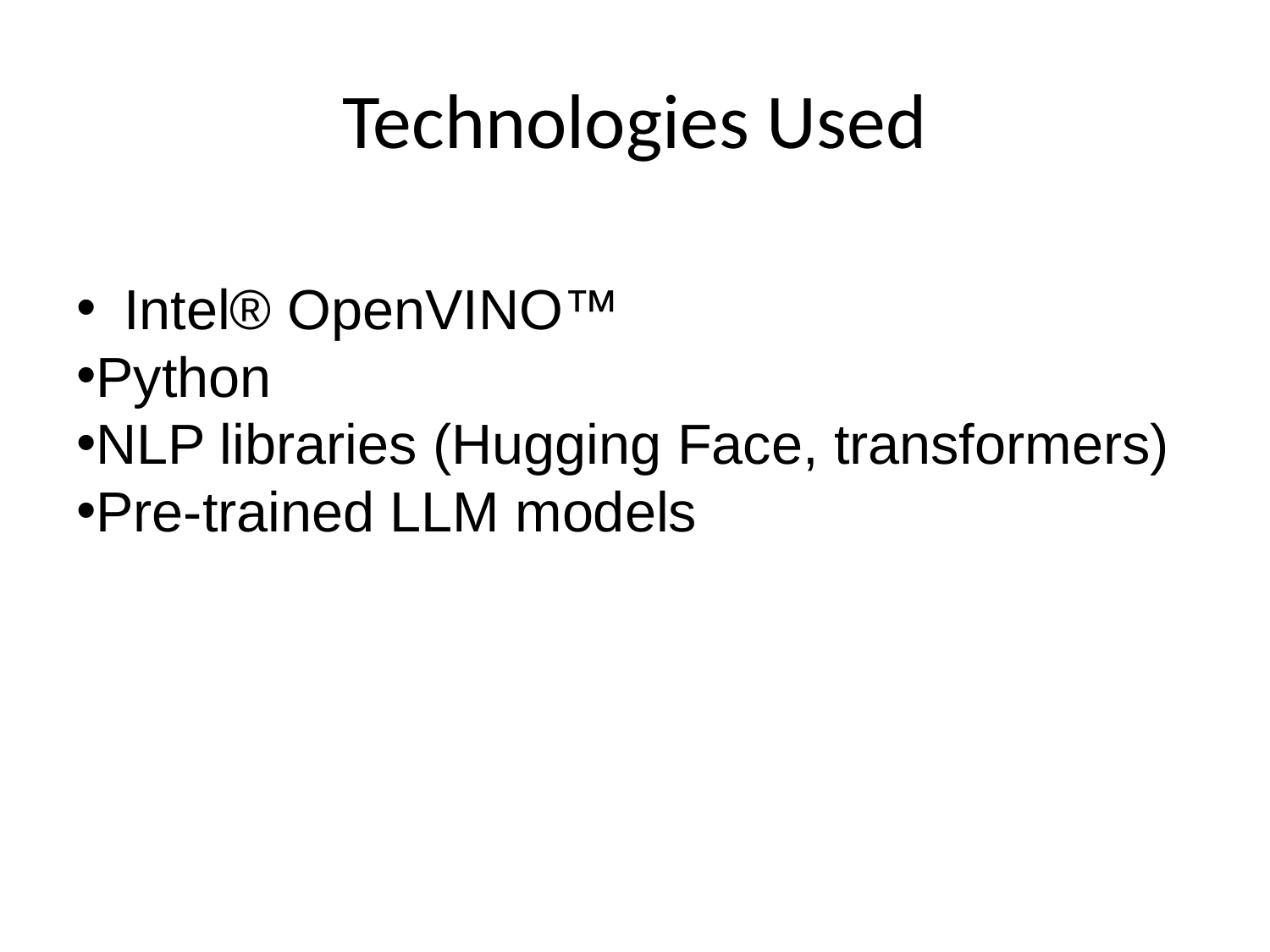

# Technologies Used
Intel® OpenVINO™
Python
NLP libraries (Hugging Face, transformers)
Pre-trained LLM models